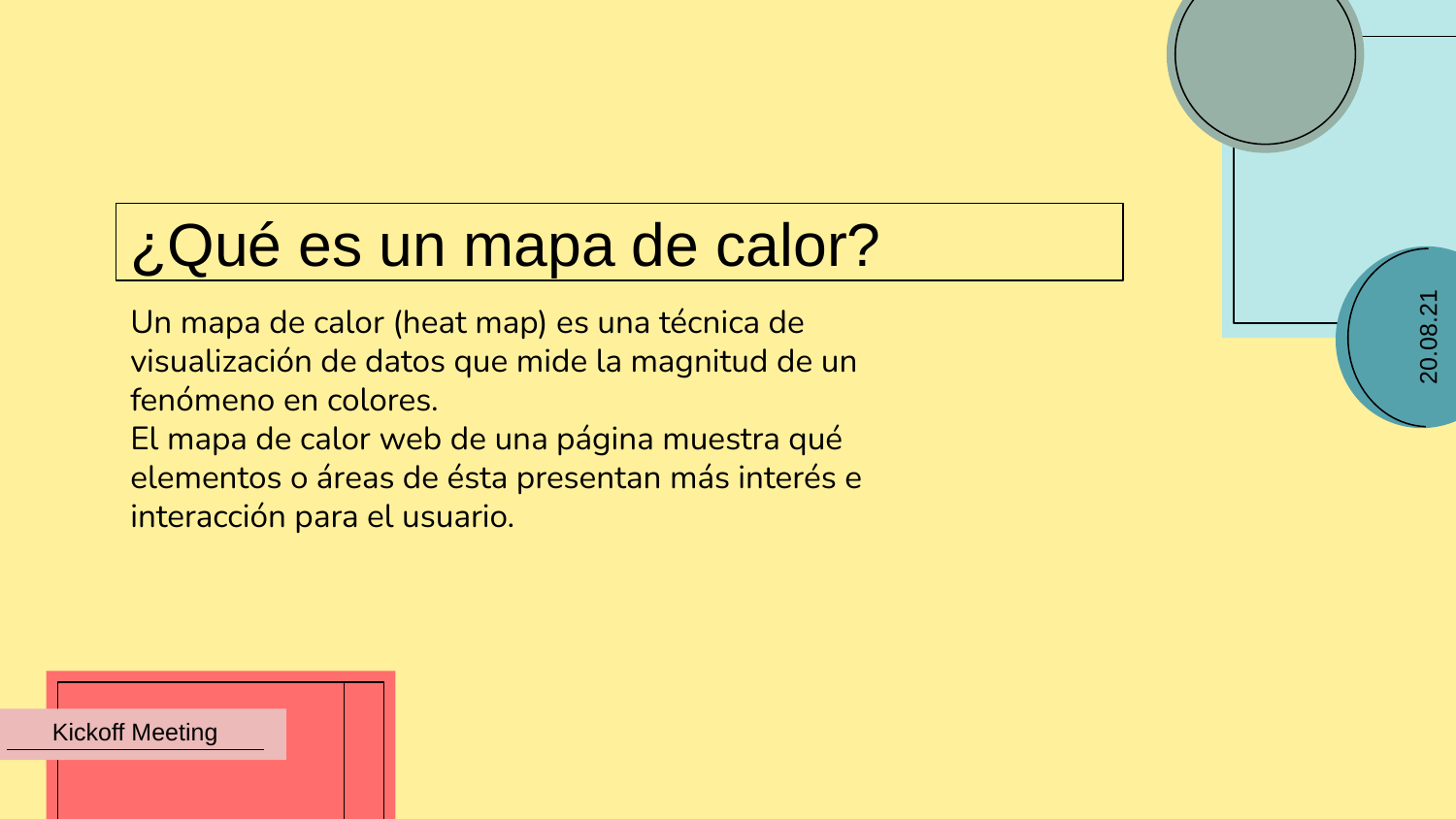

# ¿Qué es un mapa de calor?
Un mapa de calor (heat map) es una técnica de visualización de datos que mide la magnitud de un fenómeno en colores.
El mapa de calor web de una página muestra qué elementos o áreas de ésta presentan más interés e interacción para el usuario.